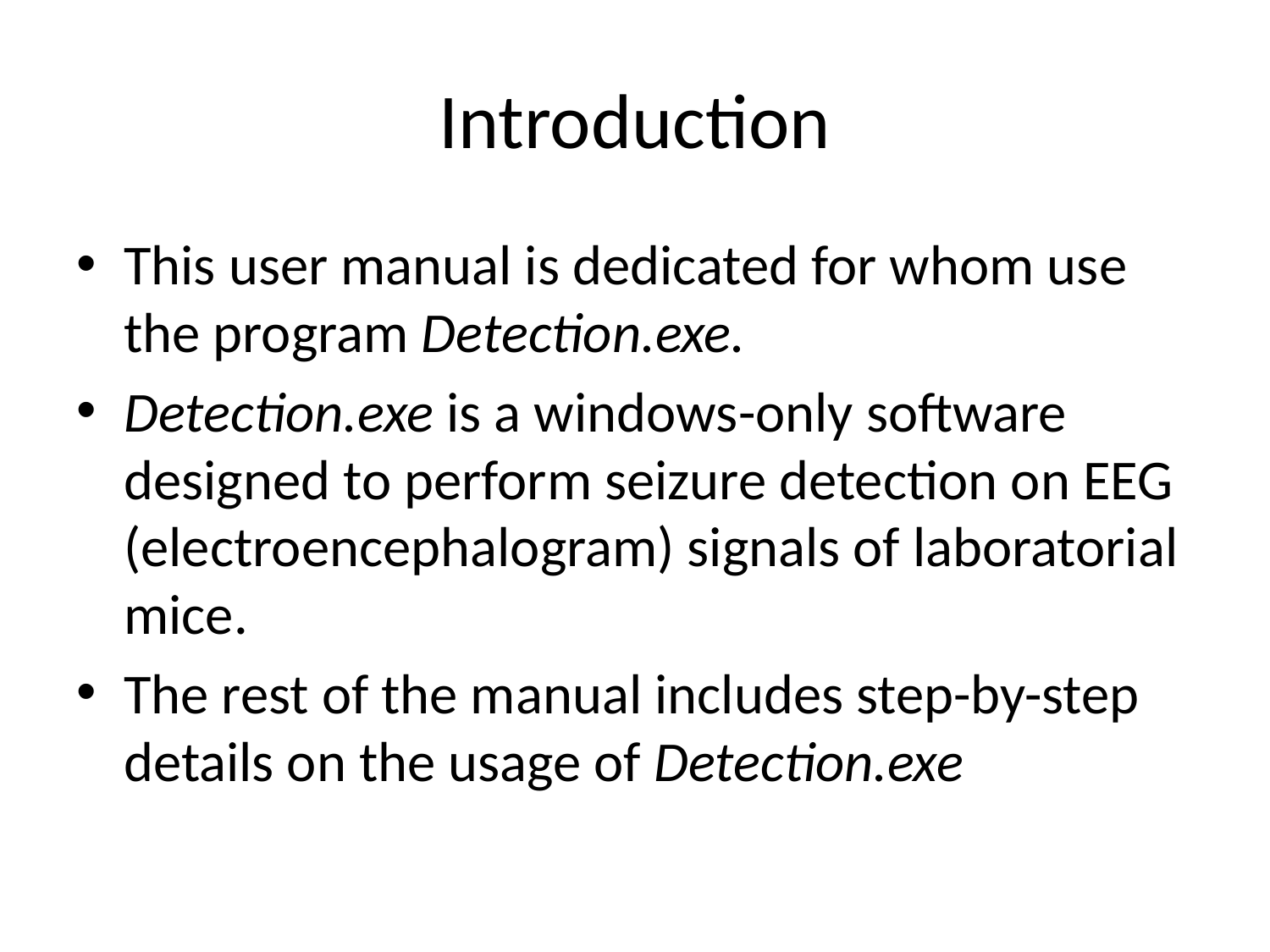

# Introduction
This user manual is dedicated for whom use the program Detection.exe.
Detection.exe is a windows-only software designed to perform seizure detection on EEG (electroencephalogram) signals of laboratorial mice.
The rest of the manual includes step-by-step details on the usage of Detection.exe